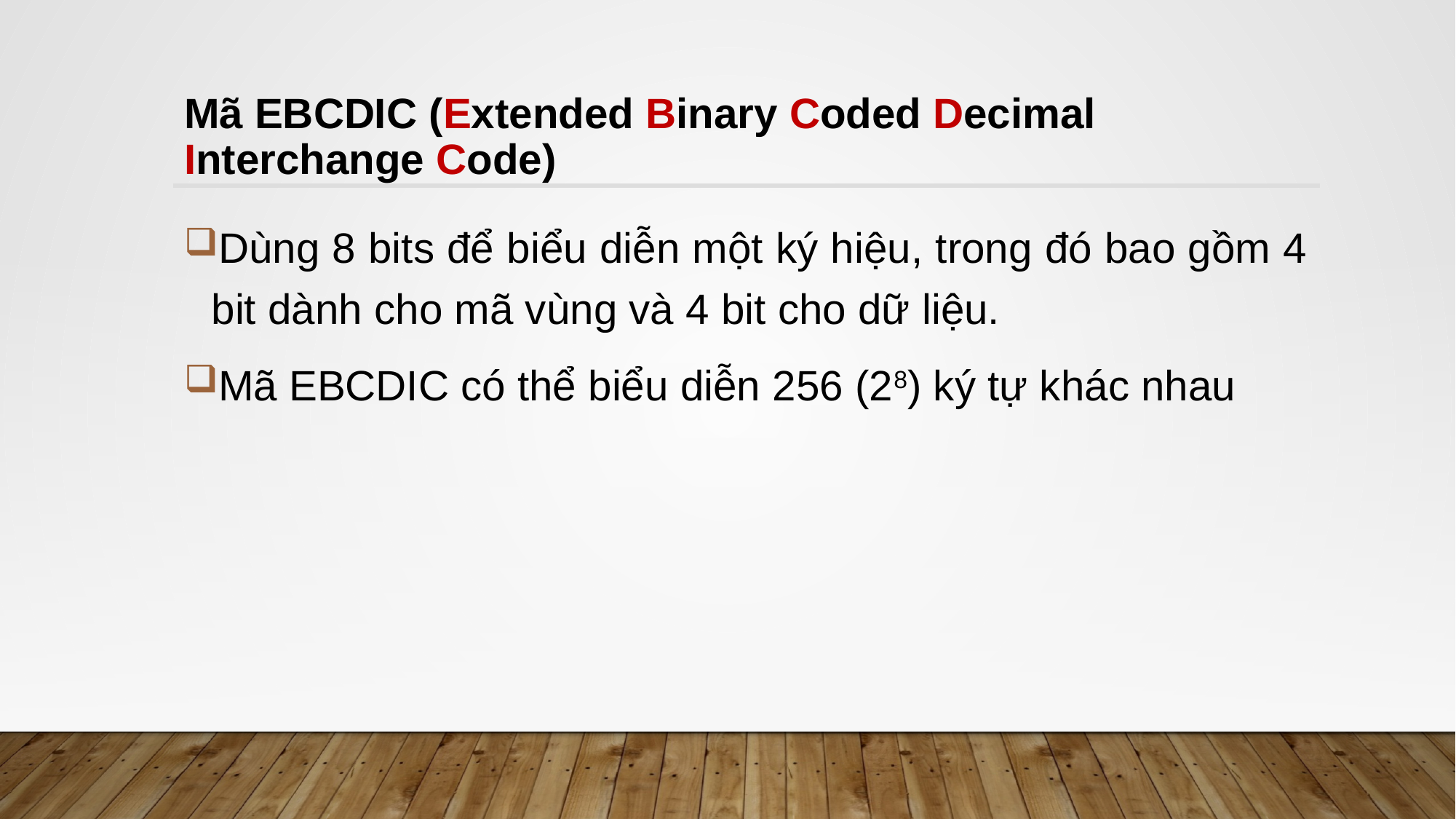

# Mã EBCDIC (Extended Binary Coded Decimal Interchange Code)
Dùng 8 bits để biểu diễn một ký hiệu, trong đó bao gồm 4 bit dành cho mã vùng và 4 bit cho dữ liệu.
Mã EBCDIC có thể biểu diễn 256 (28) ký tự khác nhau